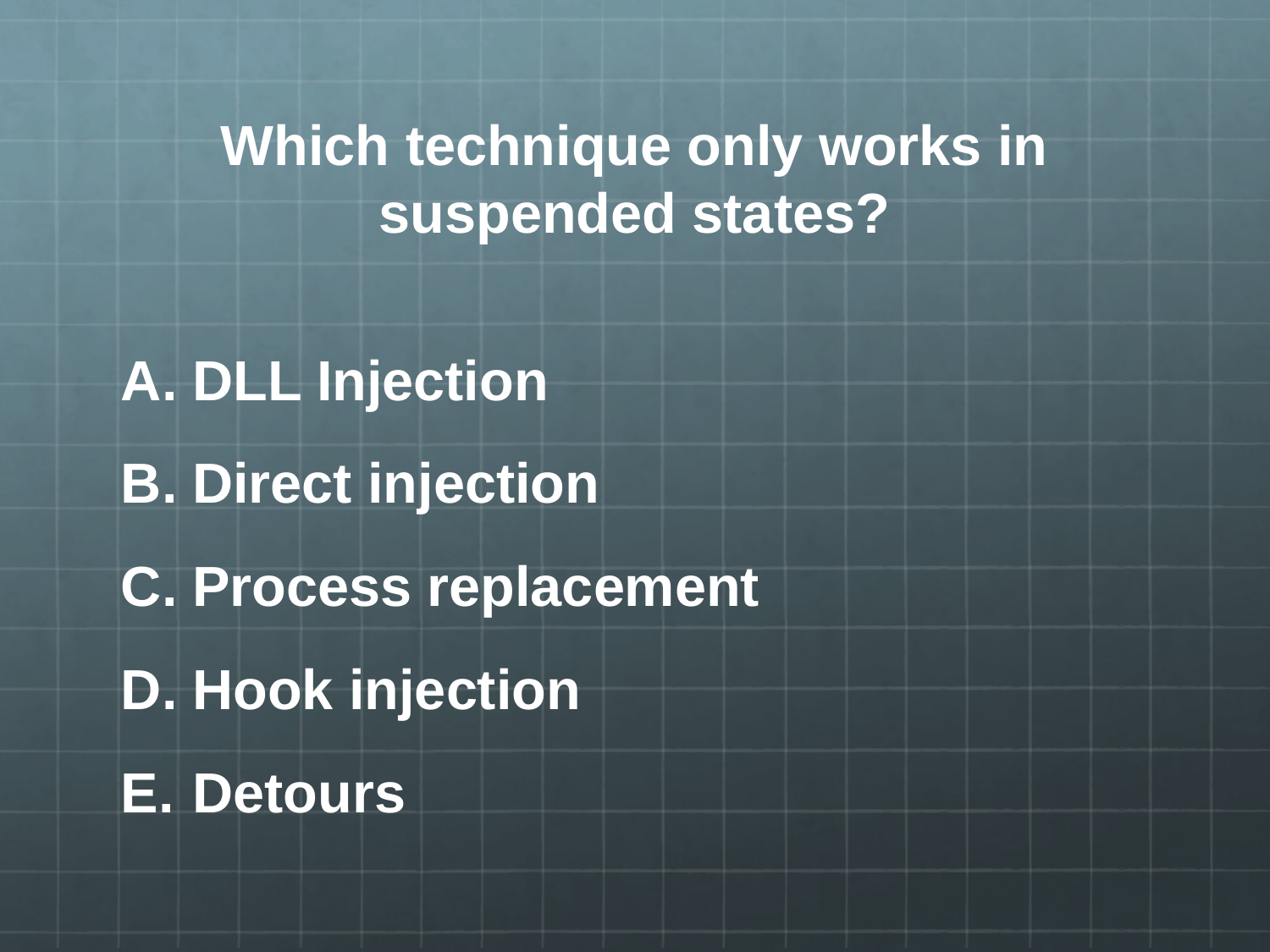

# Which technique only works in suspended states?
DLL Injection
Direct injection
Process replacement
Hook injection
Detours